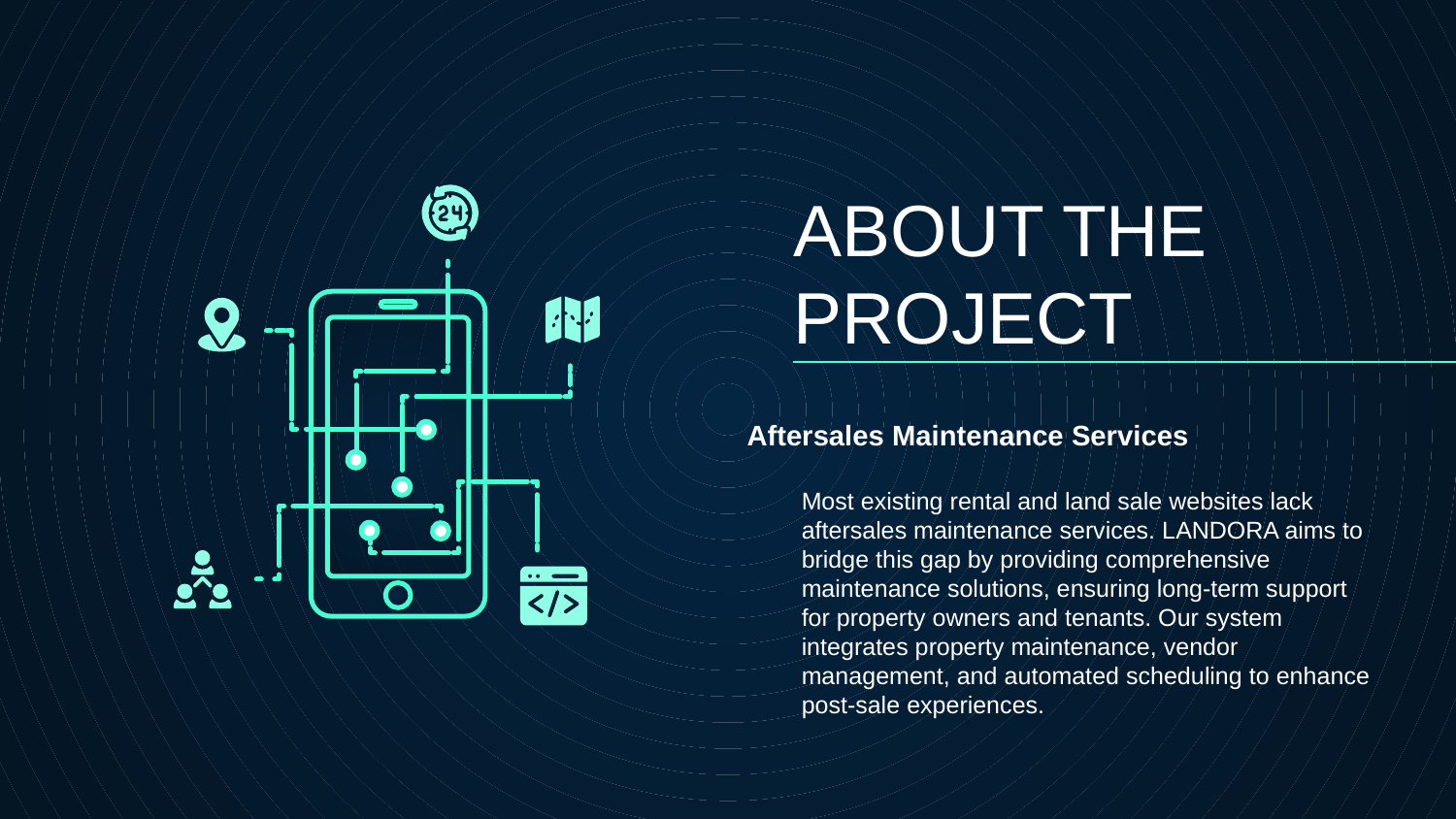

# ABOUT THE PROJECT

Aftersales Maintenance Services

	Most existing rental and land sale websites lack aftersales maintenance services. LANDORA aims to bridge this gap by providing comprehensive maintenance solutions, ensuring long-term support for property owners and tenants. Our system integrates property maintenance, vendor management, and automated scheduling to enhance post-sale experiences.